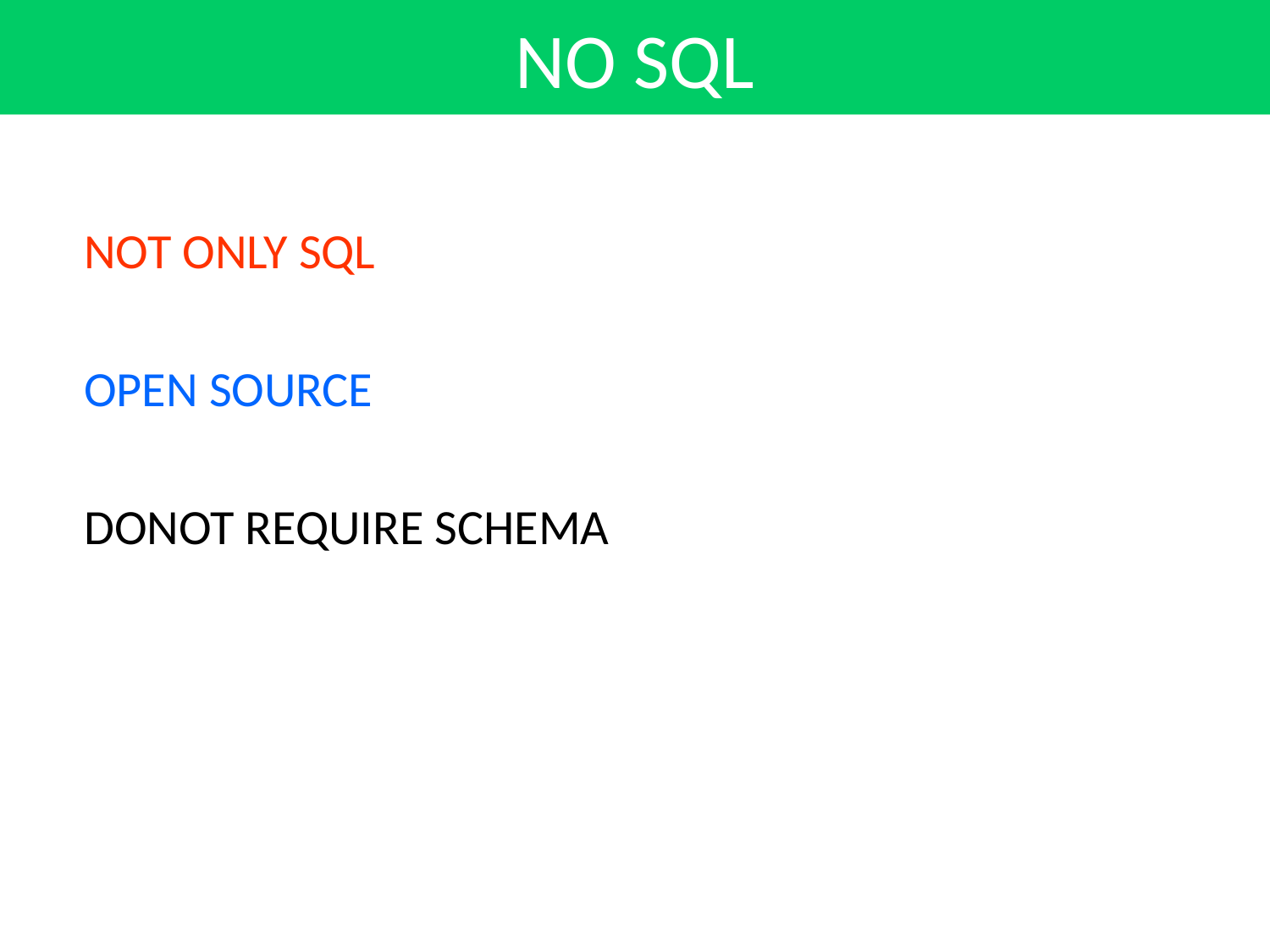

NO SQL
NOT ONLY SQL

OPEN SOURCE

DONOT REQUIRE SCHEMA